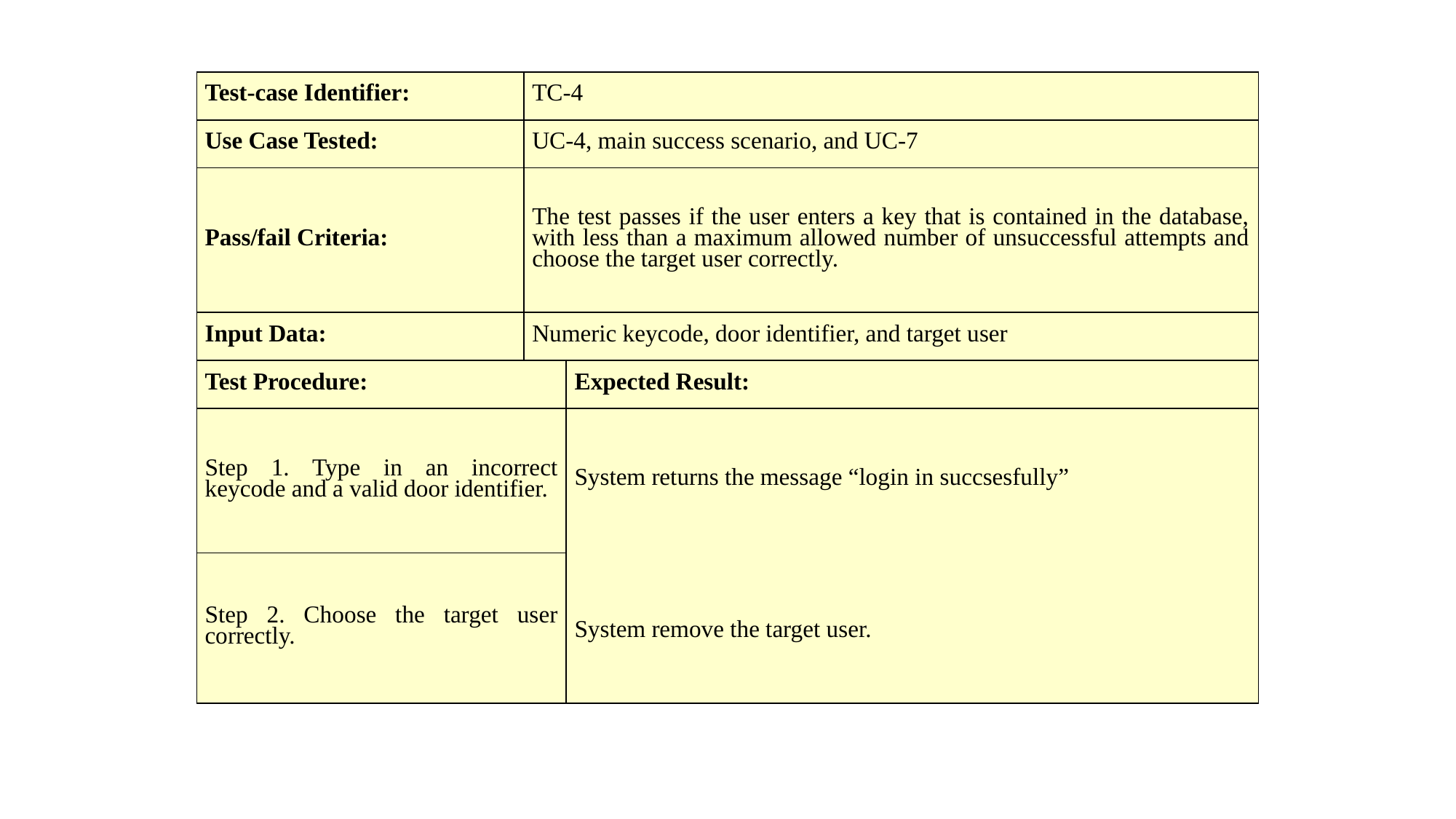

| Test-case Identifier: | TC-4 |  |
| --- | --- | --- |
| Use Case Tested: | UC-4, main success scenario, and UC-7 |  |
| Pass/fail Criteria: | The test passes if the user enters a key that is contained in the database, with less than a maximum allowed number of unsuccessful attempts and choose the target user correctly. |  |
| Input Data: | Numeric keycode, door identifier, and target user |  |
| Test Procedure: |  | Expected Result: |
| Step 1. Type in an incorrect keycode and a valid door identifier. |  | System returns the message “login in succsesfully” System remove the target user. |
| Step 2. Choose the target user correctly. |  |  |